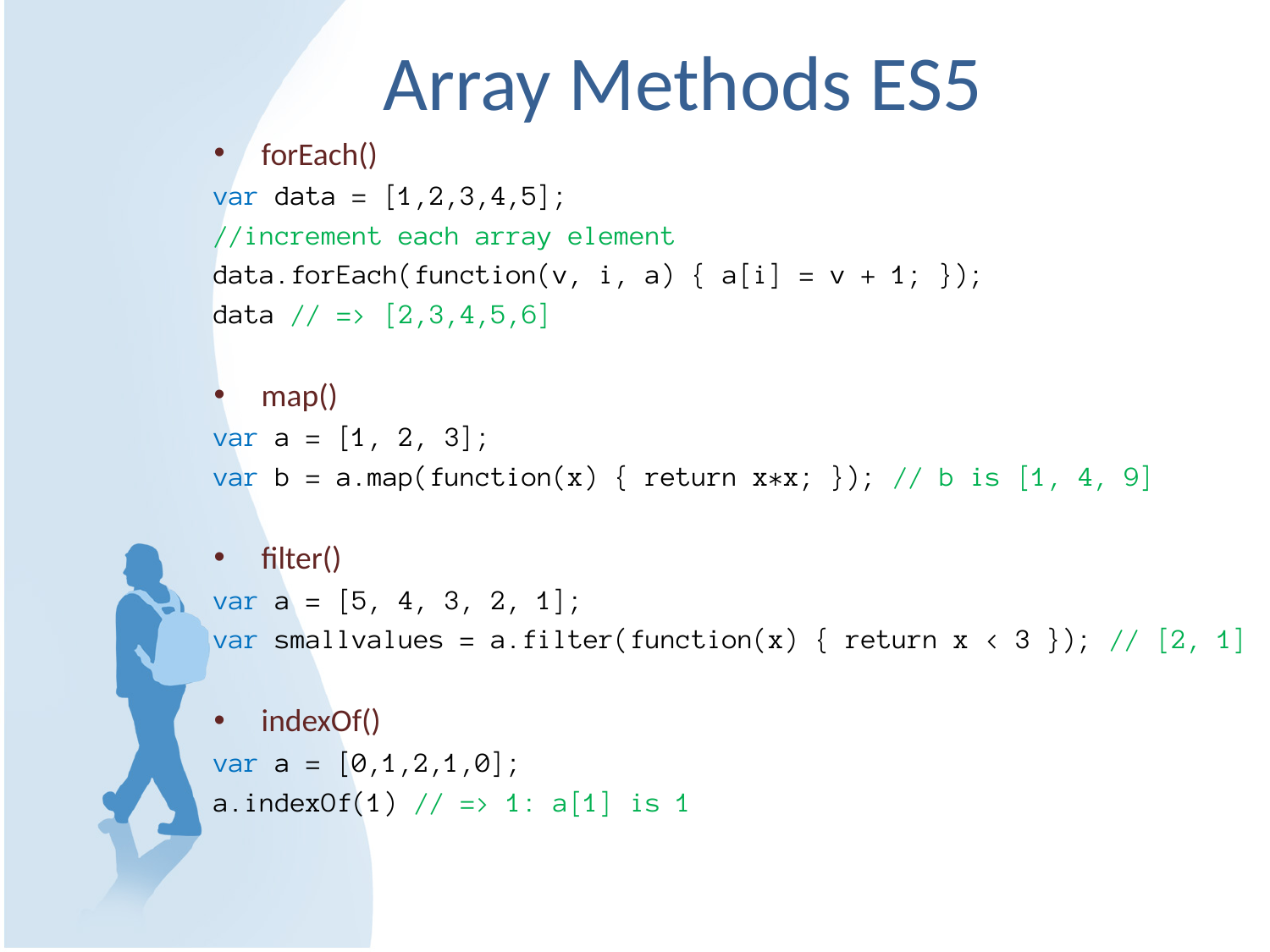

# Array Methods ES5
forEach()
var data = [1,2,3,4,5];
//increment each array element
data.forEach(function(v, i, a) { a[i] = v + 1; });
data // => [2,3,4,5,6]

map()
var a = [1, 2, 3];
var b = a.map(function(x) { return x*x; }); // b is [1, 4, 9]

filter()
var a = [5, 4, 3, 2, 1];
var smallvalues = a.filter(function(x) { return x < 3 }); // [2, 1]

indexOf()
var a = [0,1,2,1,0];
a.indexOf(1) // => 1: a[1] is 1